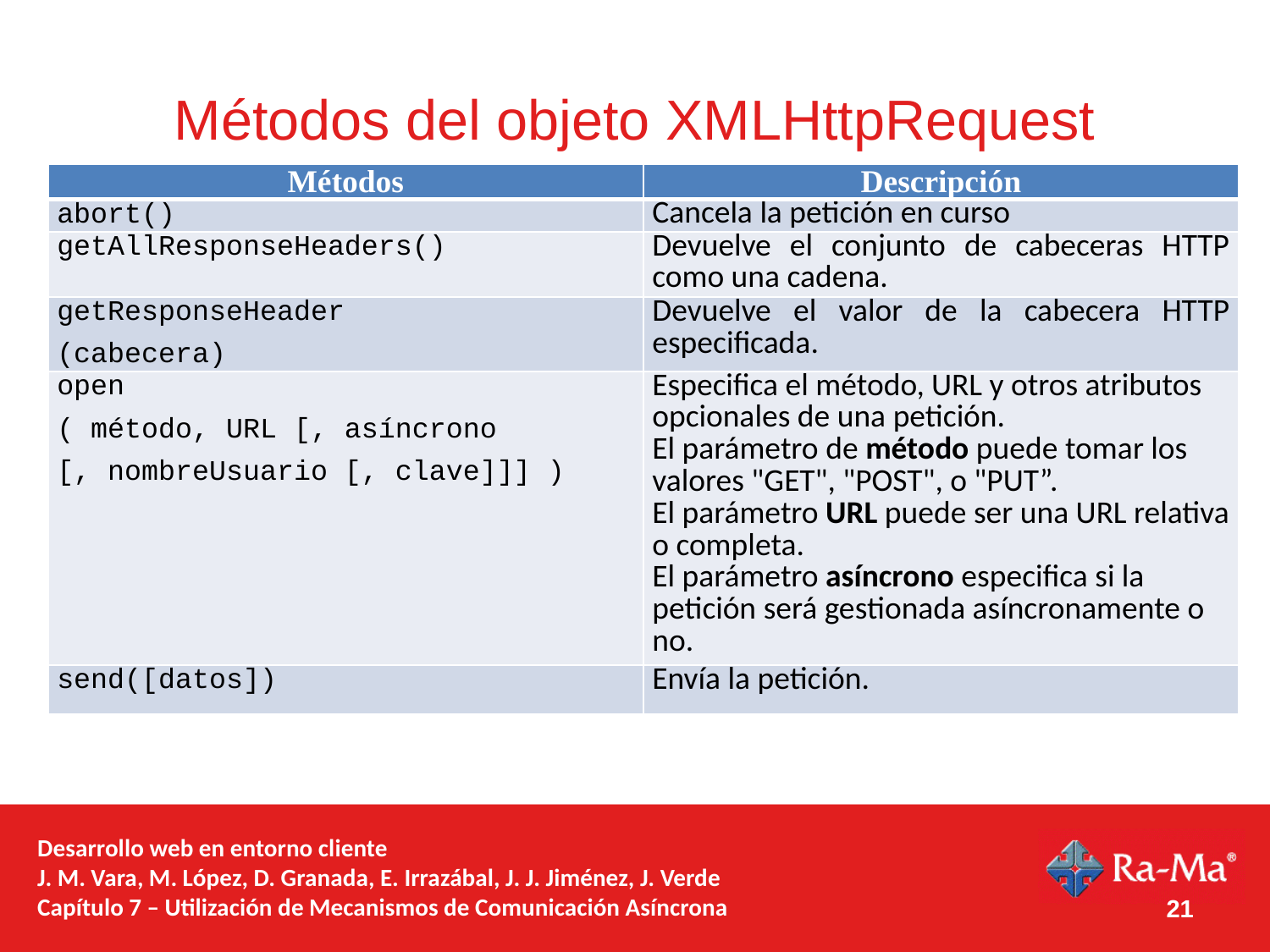

# Métodos del objeto XMLHttpRequest
| Métodos | Descripción |
| --- | --- |
| abort() | Cancela la petición en curso |
| getAllResponseHeaders() | Devuelve el conjunto de cabeceras HTTP como una cadena. |
| getResponseHeader (cabecera) | Devuelve el valor de la cabecera HTTP especificada. |
| open ( método, URL [, asíncrono [, nombreUsuario [, clave]]] ) | Especifica el método, URL y otros atributos opcionales de una petición. El parámetro de método puede tomar los valores "GET", "POST", o "PUT”. El parámetro URL puede ser una URL relativa o completa. El parámetro asíncrono especifica si la petición será gestionada asíncronamente o no. |
| send([datos]) | Envía la petición. |
Desarrollo web en entorno cliente
J. M. Vara, M. López, D. Granada, E. Irrazábal, J. J. Jiménez, J. Verde
Capítulo 7 – Utilización de Mecanismos de Comunicación Asíncrona
21